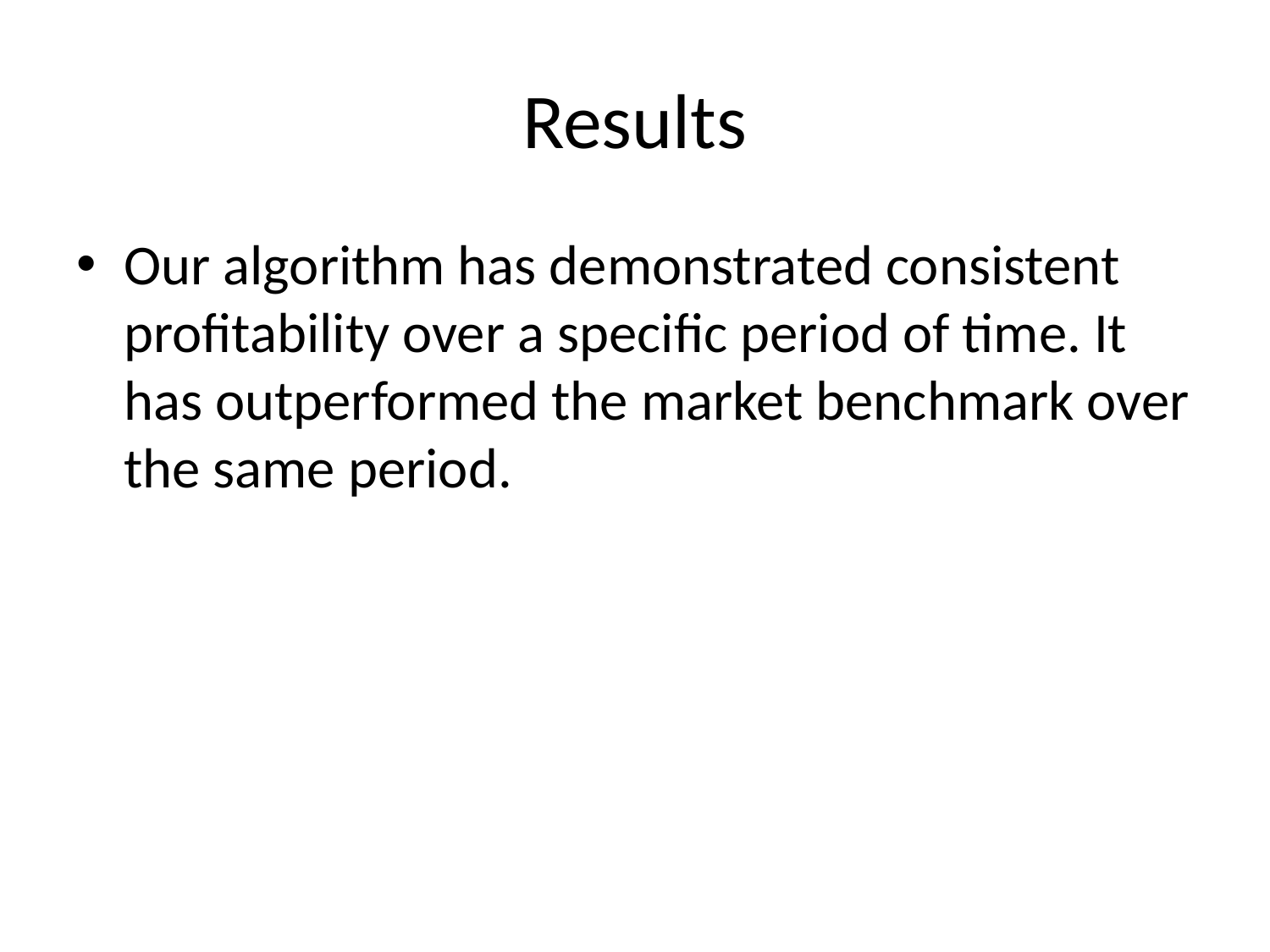

# Results
Our algorithm has demonstrated consistent profitability over a specific period of time. It has outperformed the market benchmark over the same period.